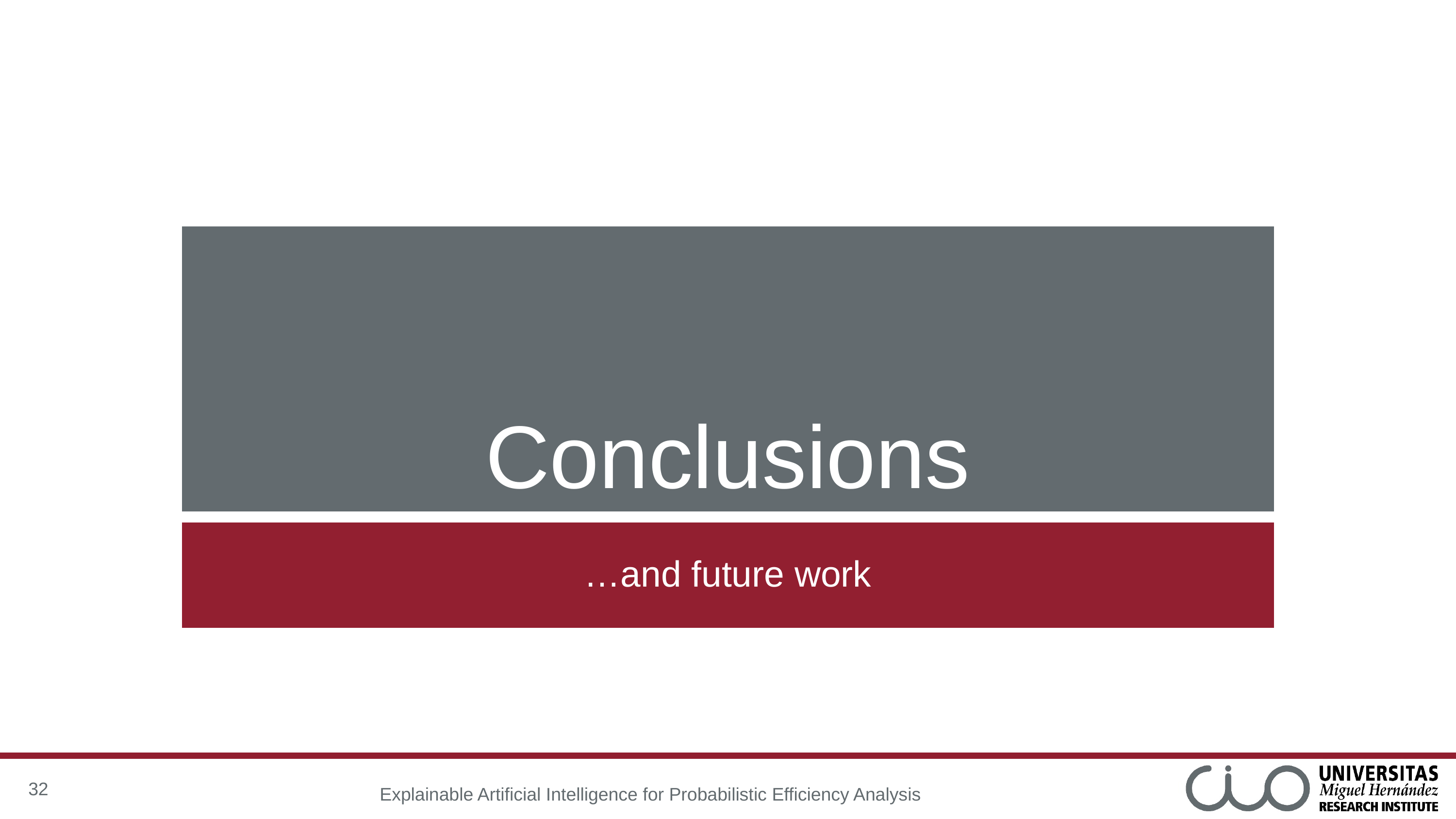

# Conclusions
…and future work
32
Explainable Artificial Intelligence for Probabilistic Efficiency Analysis